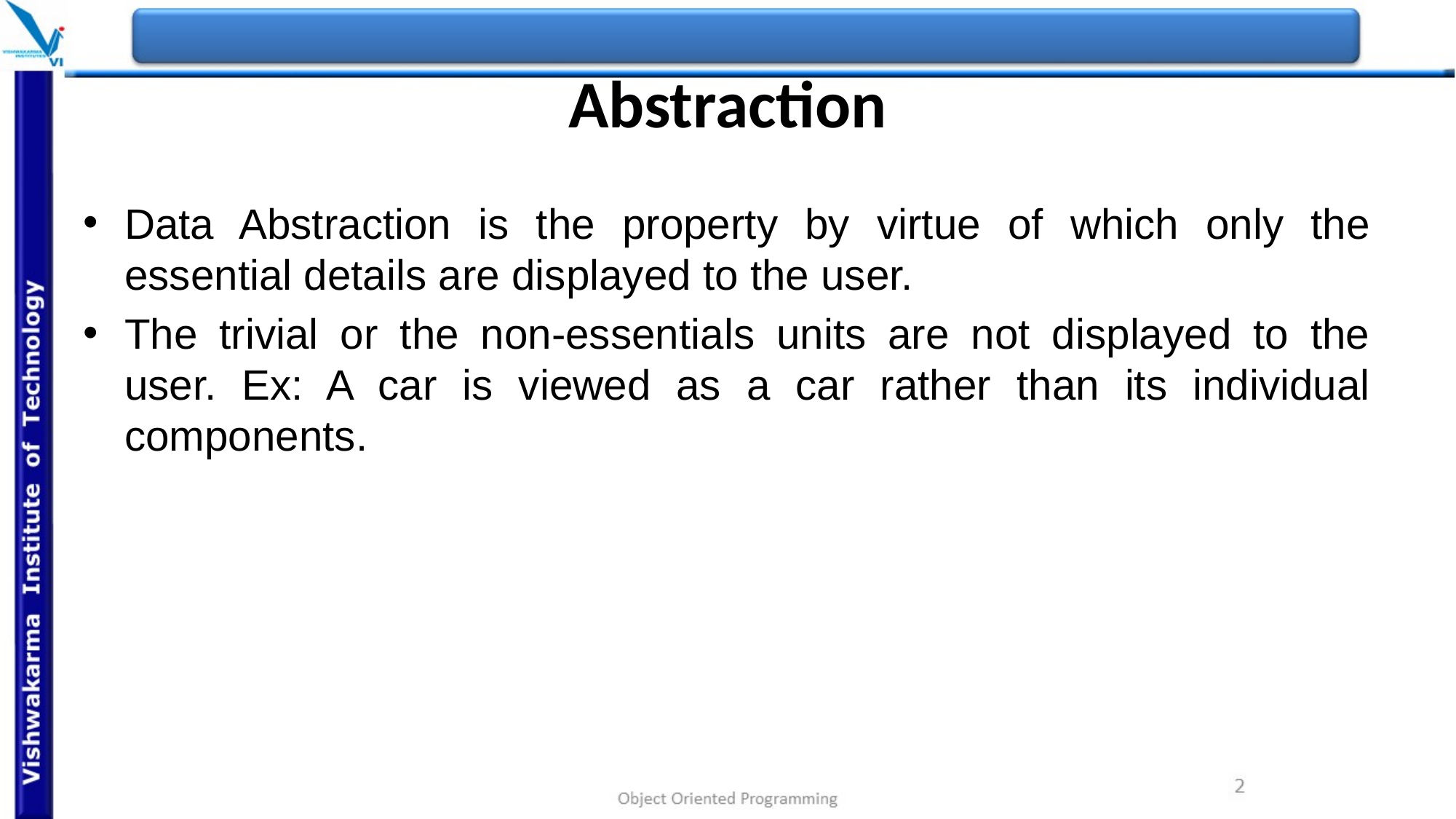

# Abstraction
Data Abstraction is the property by virtue of which only the essential details are displayed to the user.
The trivial or the non-essentials units are not displayed to the user. Ex: A car is viewed as a car rather than its individual components.